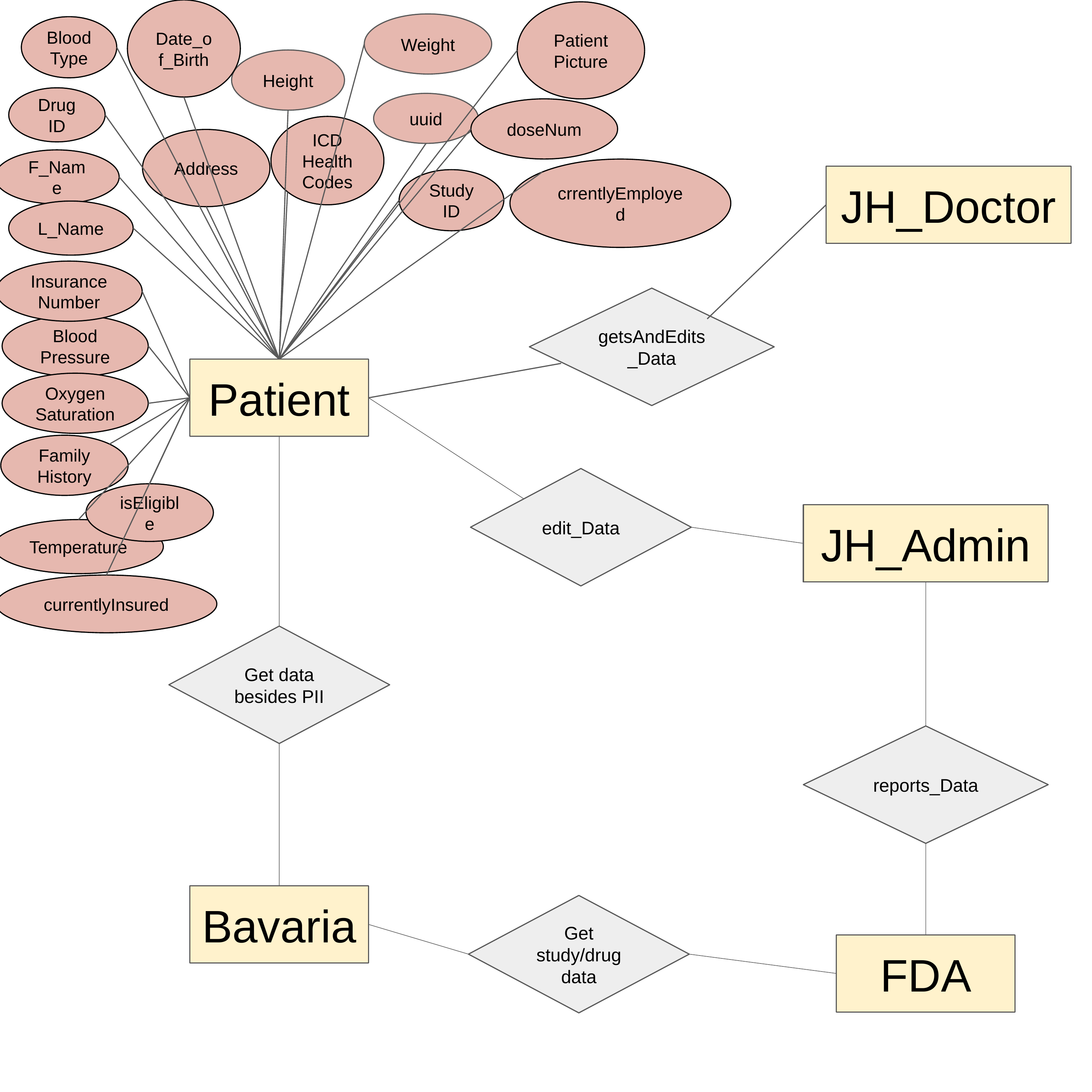

Date_of_Birth
Patient Picture
Weight
Blood Type
Height
Drug ID
uuid
doseNum
ICD Health Codes
Address
F_Name
crrentlyEmployed
JH_Doctor
Study ID
L_Name
Insurance Number
getsAndEdits_Data
Blood Pressure
Patient
Oxygen Saturation
Family History
edit_Data
isEligible
JH_Admin
Temperature
currentlyInsured
Get data besides PII
reports_Data
Bavaria
Get study/drug data
FDA